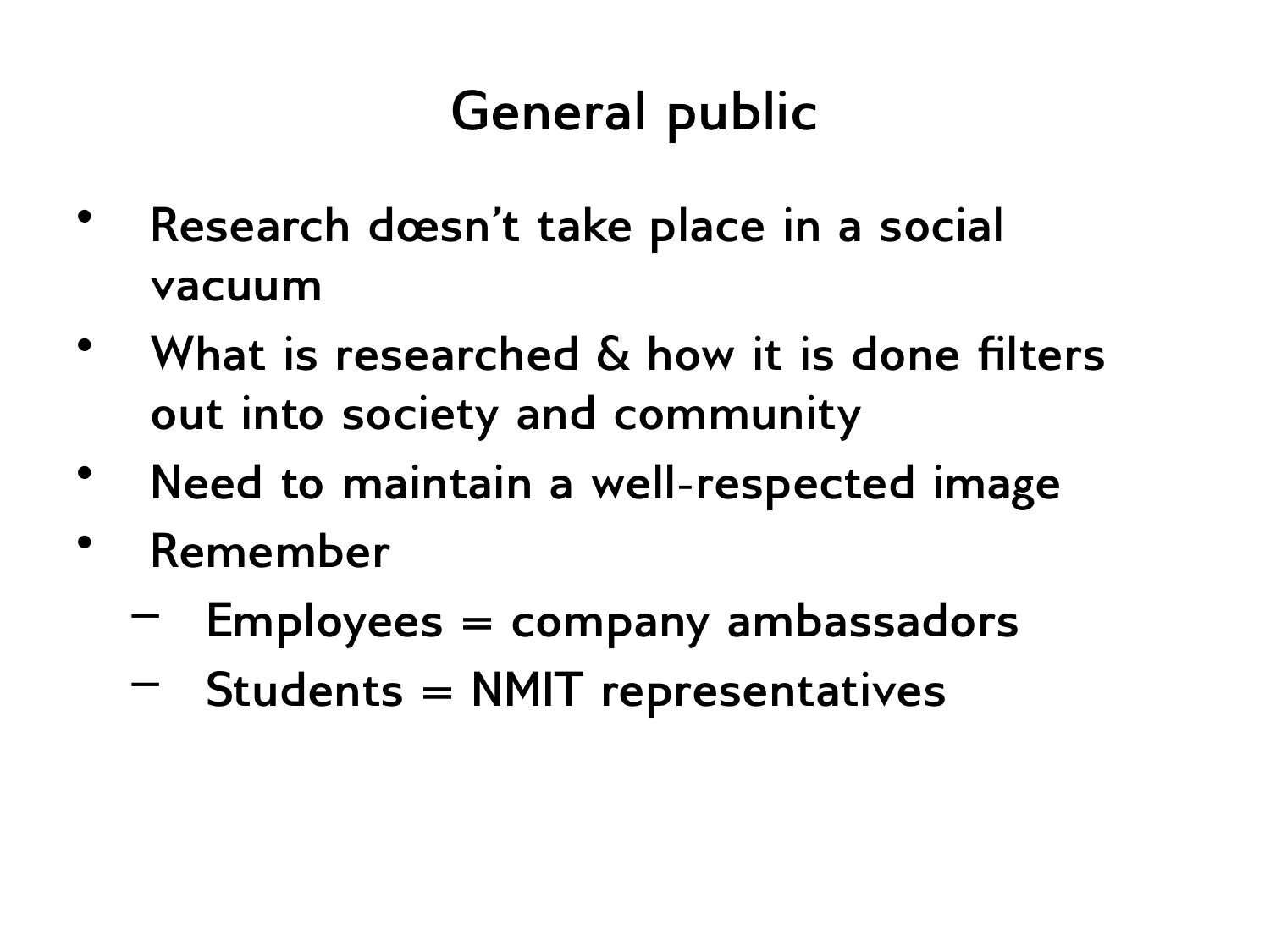

# General public
Research doesn’t take place in a social vacuum
What is researched & how it is done filters out into society and community
Need to maintain a well-respected image
Remember
Employees = company ambassadors
Students = NMIT representatives